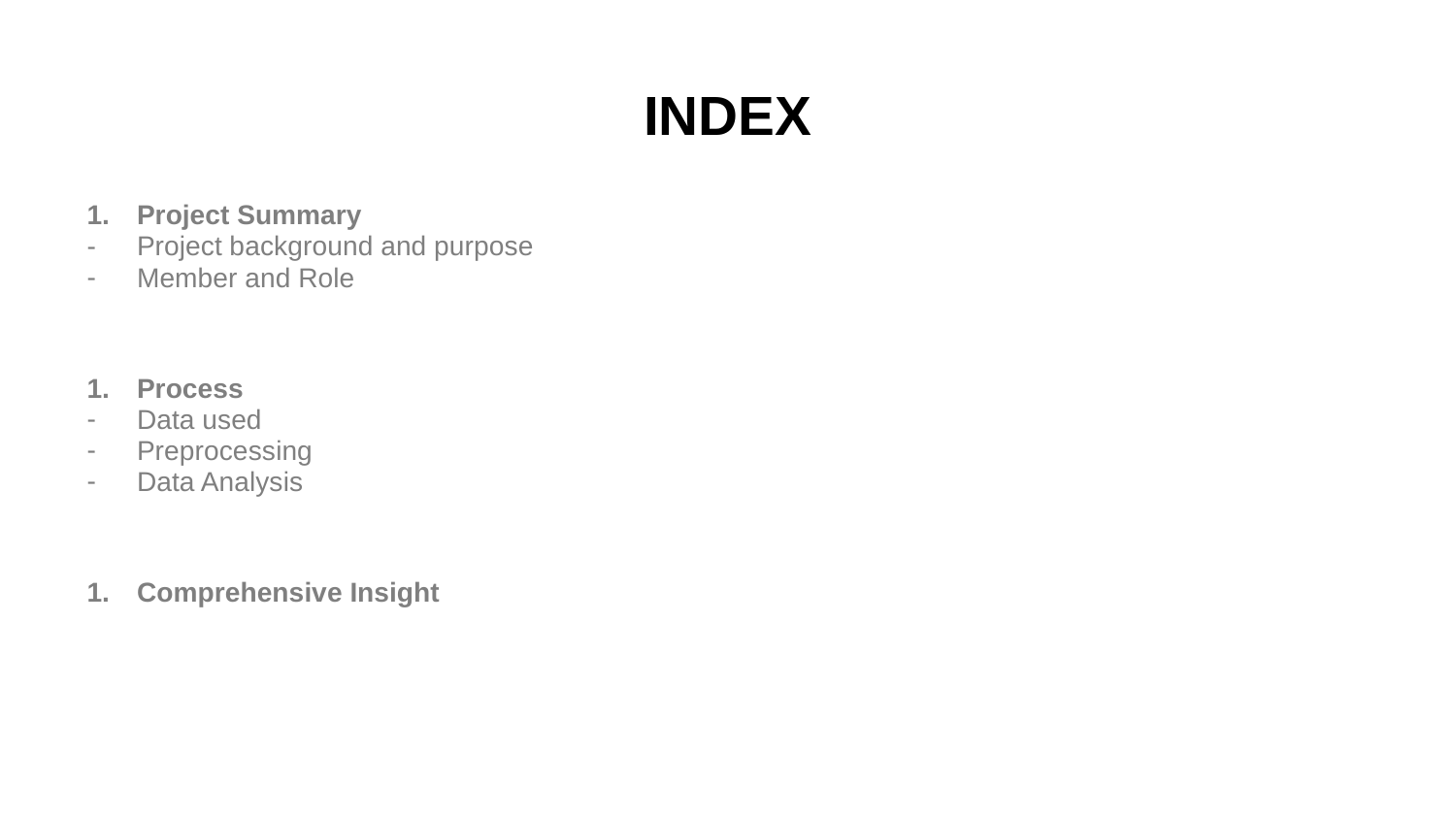

# INDEX

Project Summary
Project background and purpose
Member and Role

Process
Data used
Preprocessing
Data Analysis

Comprehensive Insight